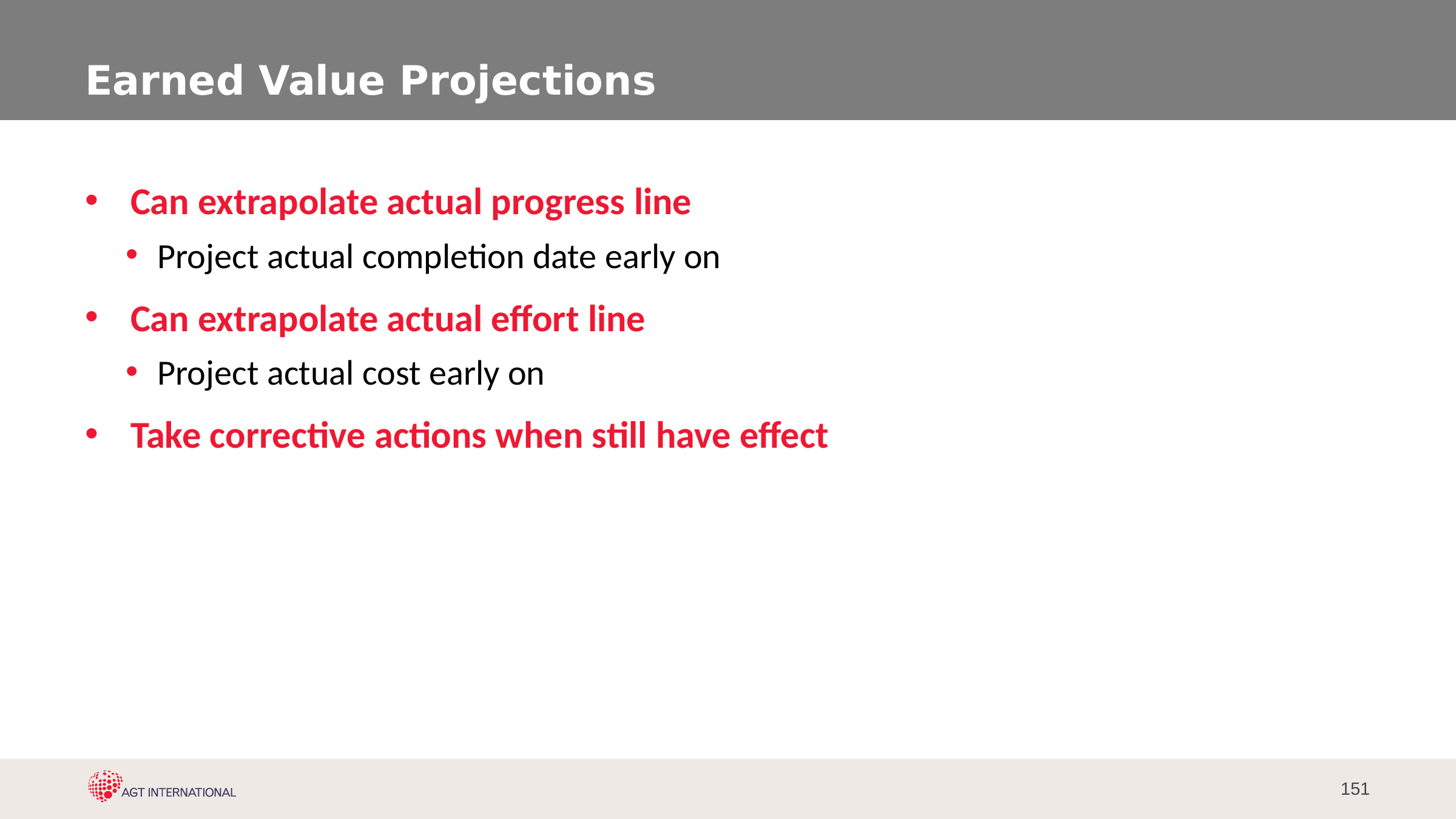

# Earned Value Projections
Can extrapolate actual progress line
Project actual completion date early on
Can extrapolate actual effort line
Project actual cost early on
Take corrective actions when still have effect